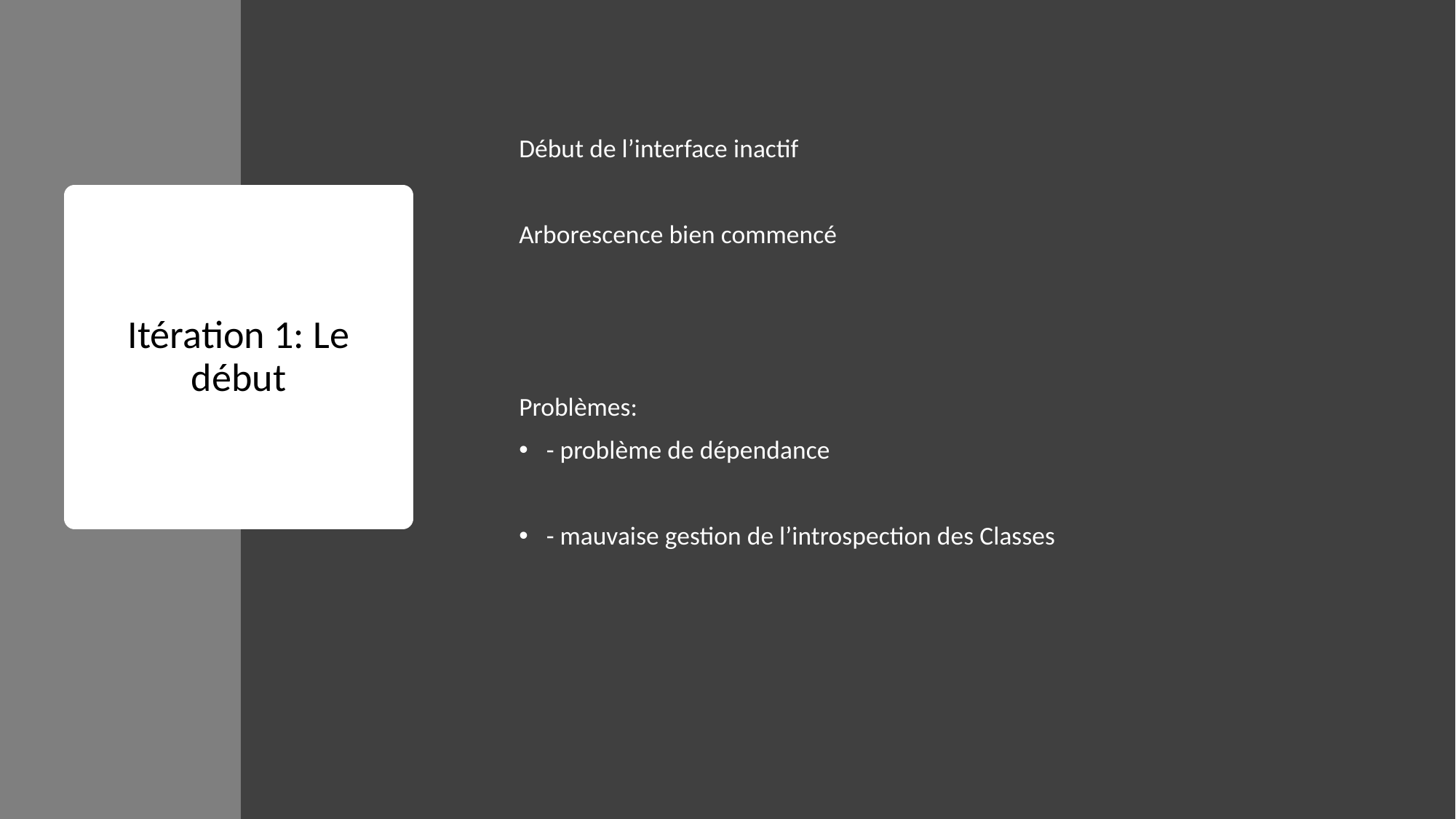

Début de l’interface inactif

Arborescence bien commencé

Problèmes:
- problème de dépendance

- mauvaise gestion de l’introspection des Classes

# Itération 1: Le début
5